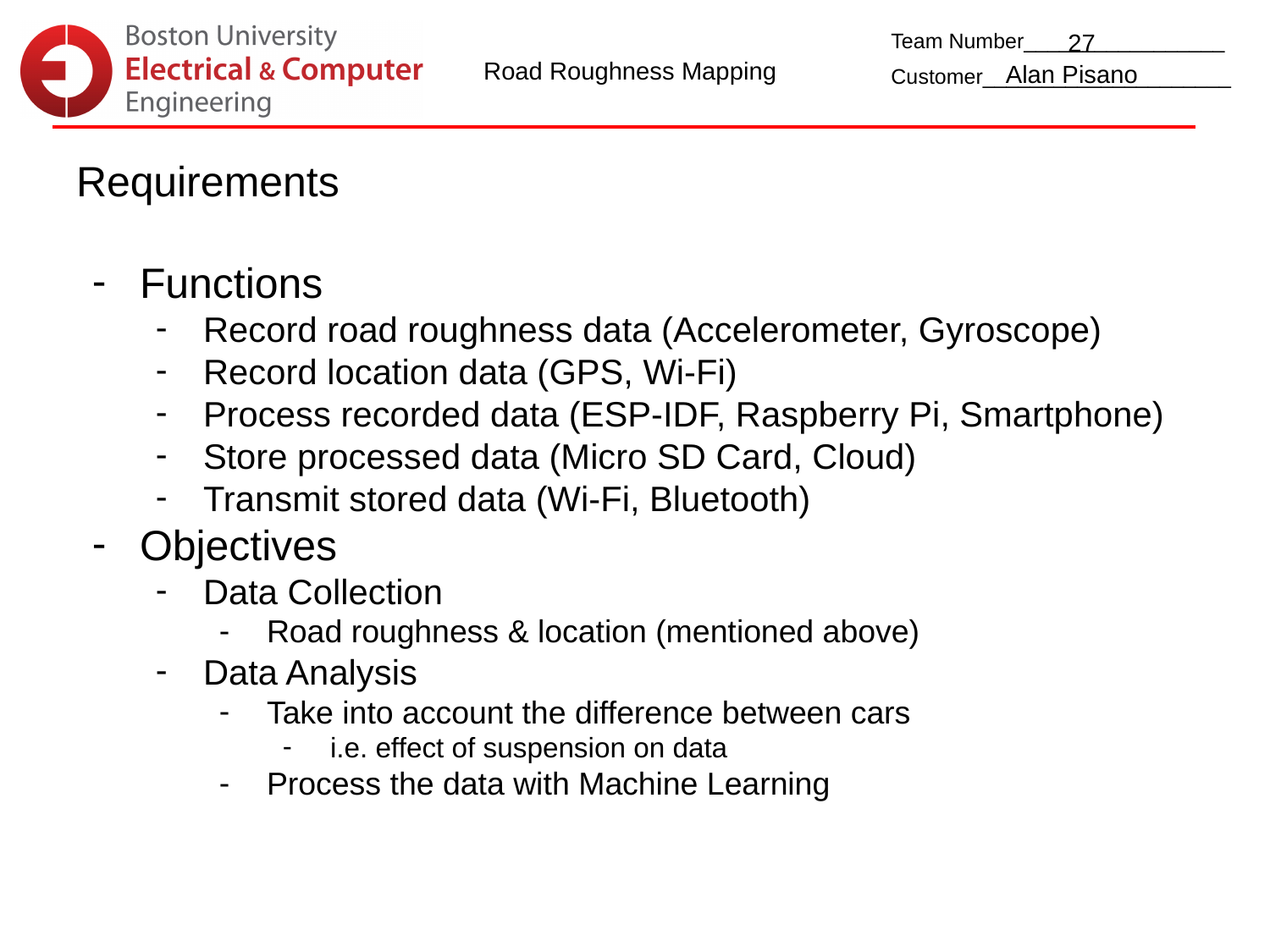

27
Road Roughness Mapping
Alan Pisano

Requirements

Functions
Record road roughness data (Accelerometer, Gyroscope)
Record location data (GPS, Wi-Fi)
Process recorded data (ESP-IDF, Raspberry Pi, Smartphone)
Store processed data (Micro SD Card, Cloud)
Transmit stored data (Wi-Fi, Bluetooth)
Objectives
Data Collection
Road roughness & location (mentioned above)
Data Analysis
Take into account the difference between cars
i.e. effect of suspension on data
Process the data with Machine Learning